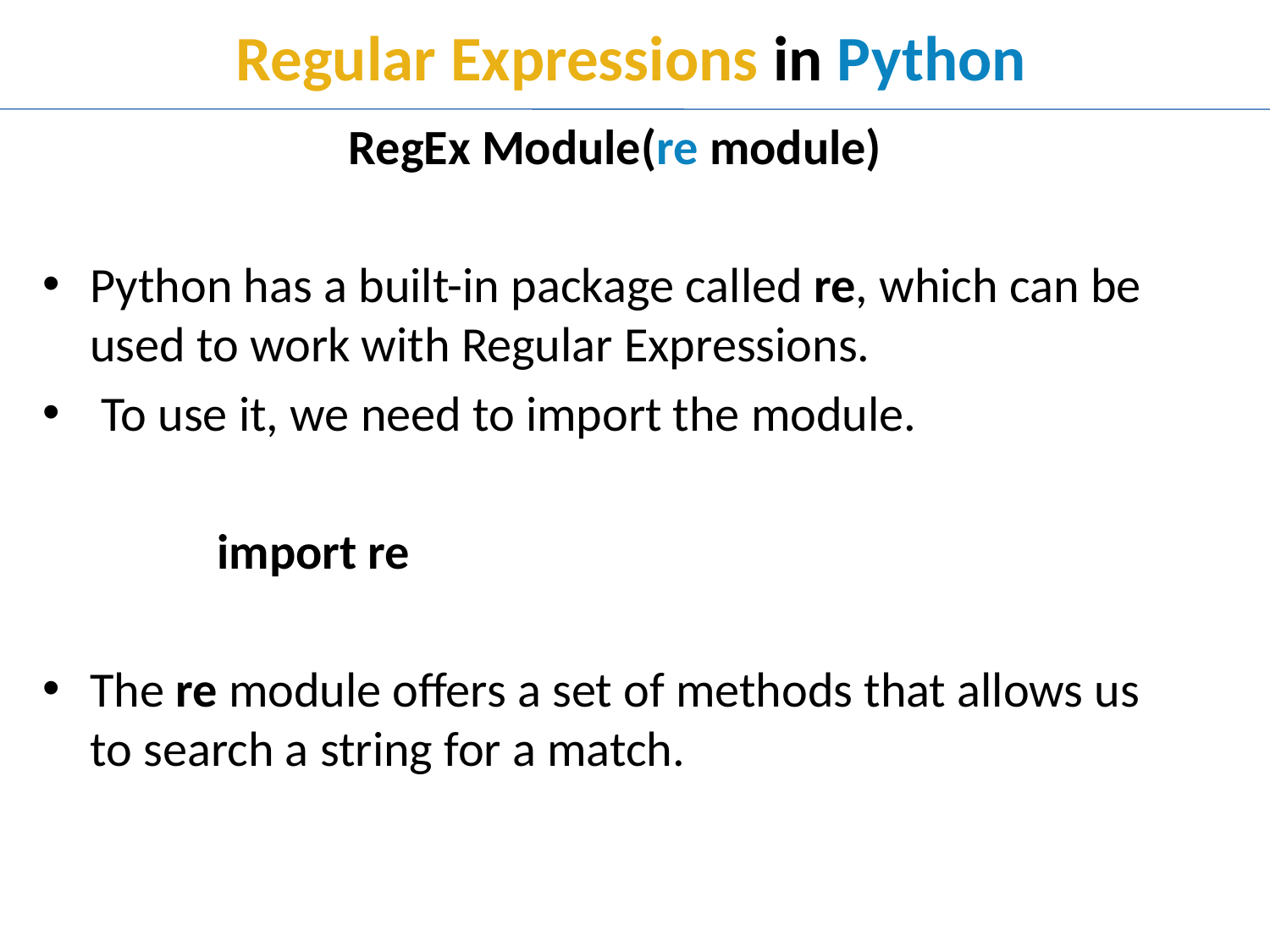

# Regular Expressions in Python
RegEx Module(re module)

Python has a built-in package called re, which can be used to work with Regular Expressions.
 To use it, we need to import the module.

		import re

The re module offers a set of methods that allows us to search a string for a match.